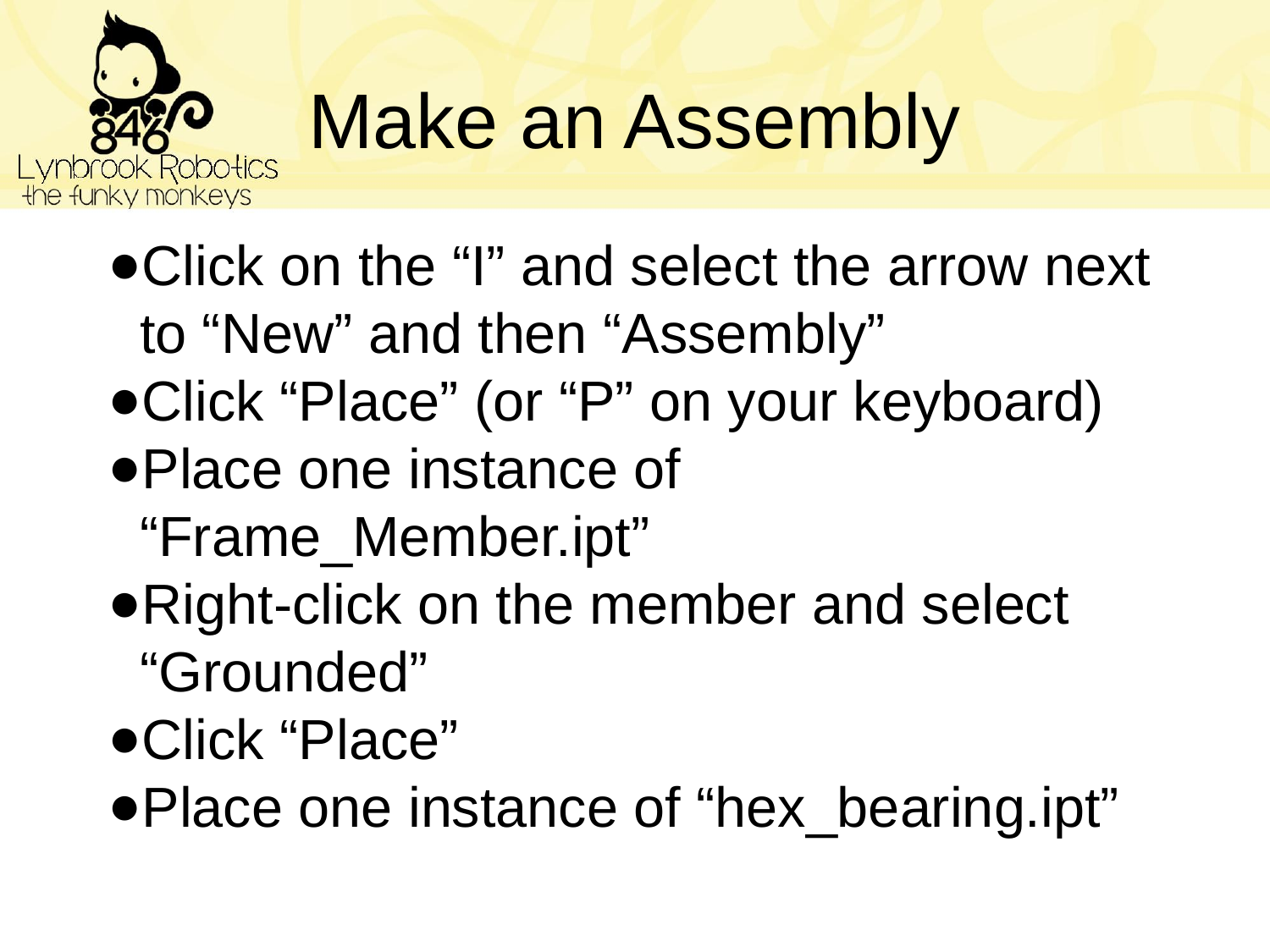

# Make an Assembly
Click on the “I” and select the arrow next to “New” and then “Assembly”
Click “Place” (or “P” on your keyboard)
Place one instance of “Frame_Member.ipt”
Right-click on the member and select “Grounded”
Click “Place”
Place one instance of “hex_bearing.ipt”